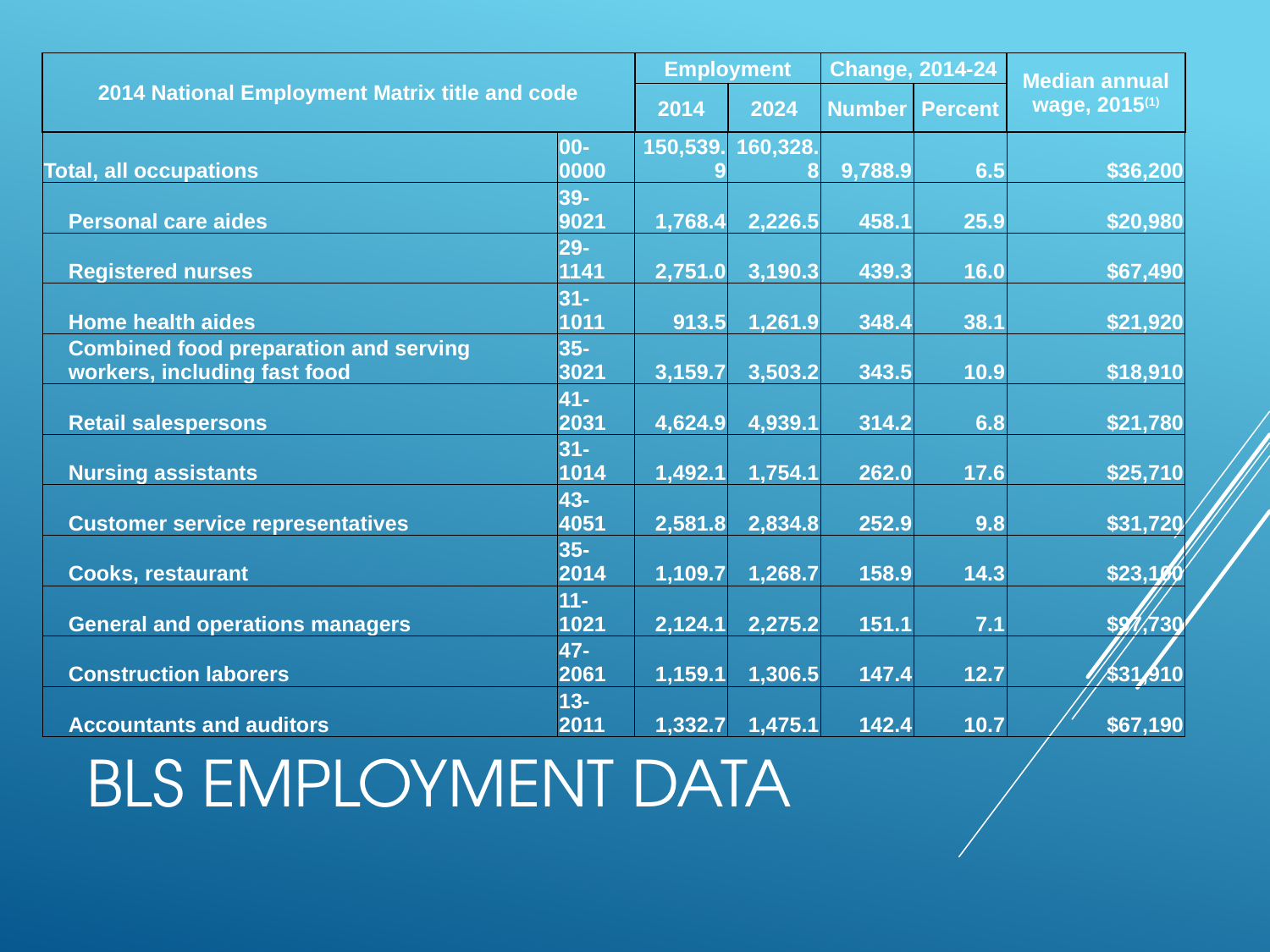

| 2014 National Employment Matrix title and code |  | Employment |  | Change, 2014-24 |  | Median annual wage, 2015(1) |
| --- | --- | --- | --- | --- | --- | --- |
|  |  | 2014 | 2024 | Number | Percent |  |
| Total, all occupations | 00-0000 | 150,539.9 | 160,328.8 | 9,788.9 | 6.5 | $36,200 |
| Personal care aides | 39-9021 | 1,768.4 | 2,226.5 | 458.1 | 25.9 | $20,980 |
| Registered nurses | 29-1141 | 2,751.0 | 3,190.3 | 439.3 | 16.0 | $67,490 |
| Home health aides | 31-1011 | 913.5 | 1,261.9 | 348.4 | 38.1 | $21,920 |
| Combined food preparation and serving workers, including fast food | 35-3021 | 3,159.7 | 3,503.2 | 343.5 | 10.9 | $18,910 |
| Retail salespersons | 41-2031 | 4,624.9 | 4,939.1 | 314.2 | 6.8 | $21,780 |
| Nursing assistants | 31-1014 | 1,492.1 | 1,754.1 | 262.0 | 17.6 | $25,710 |
| Customer service representatives | 43-4051 | 2,581.8 | 2,834.8 | 252.9 | 9.8 | $31,720 |
| Cooks, restaurant | 35-2014 | 1,109.7 | 1,268.7 | 158.9 | 14.3 | $23,100 |
| General and operations managers | 11-1021 | 2,124.1 | 2,275.2 | 151.1 | 7.1 | $97,730 |
| Construction laborers | 47-2061 | 1,159.1 | 1,306.5 | 147.4 | 12.7 | $31,910 |
| Accountants and auditors | 13-2011 | 1,332.7 | 1,475.1 | 142.4 | 10.7 | $67,190 |
# BLS Employment Data